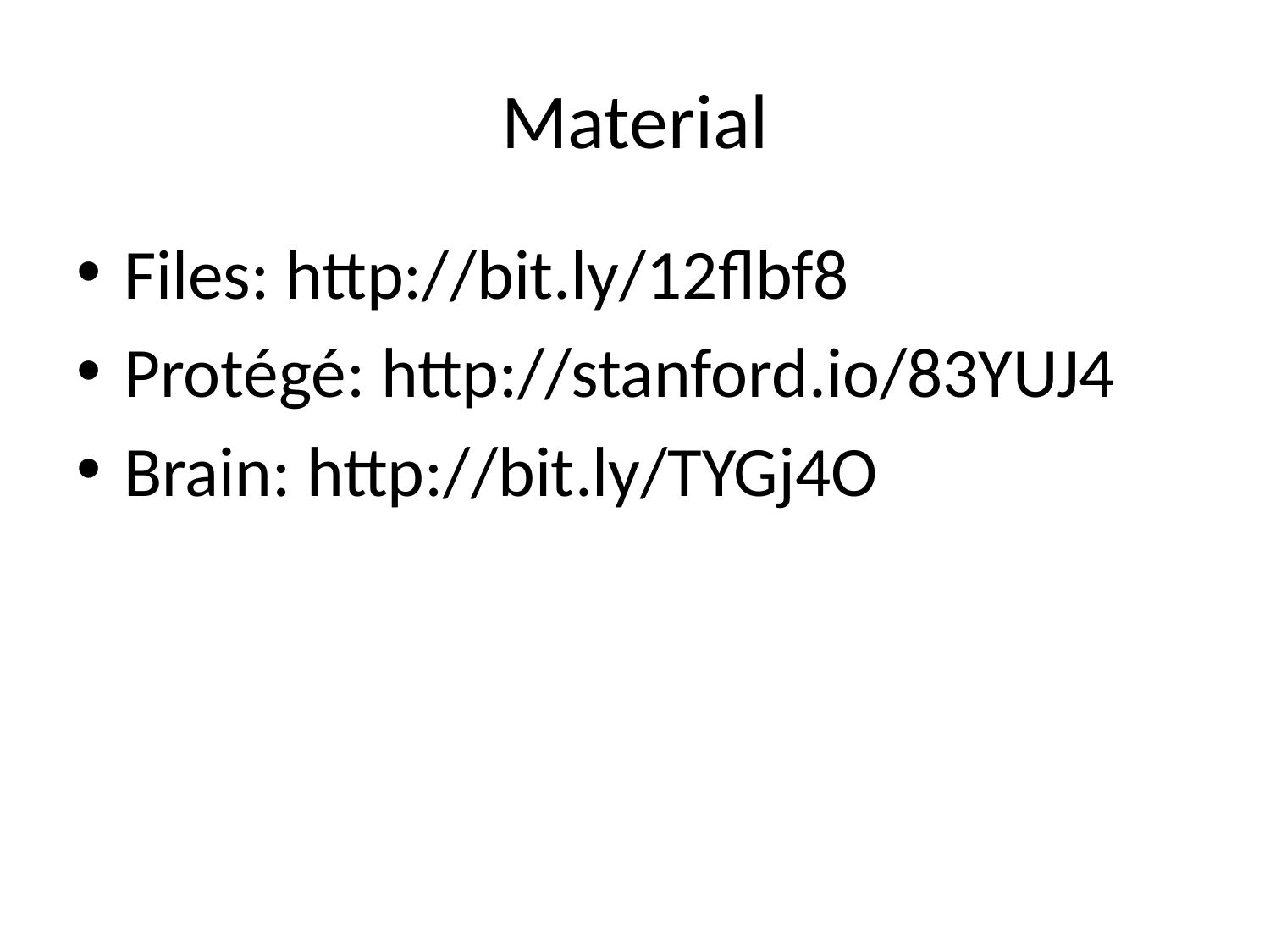

# Material
Files: http://bit.ly/12flbf8
Protégé: http://stanford.io/83YUJ4
Brain: http://bit.ly/TYGj4O